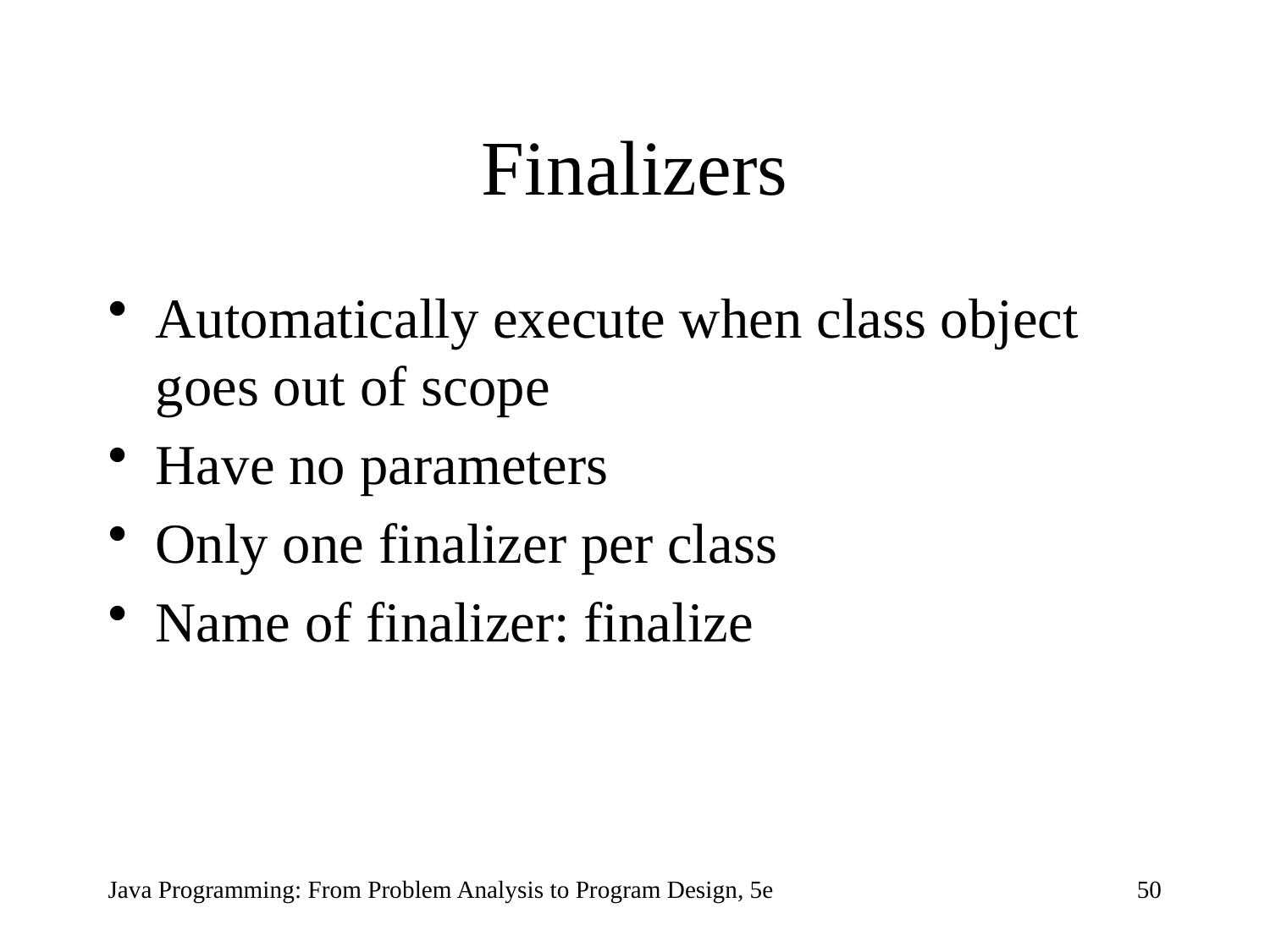

# Finalizers
Automatically execute when class object goes out of scope
Have no parameters
Only one finalizer per class
Name of finalizer: finalize
Java Programming: From Problem Analysis to Program Design, 5e
50